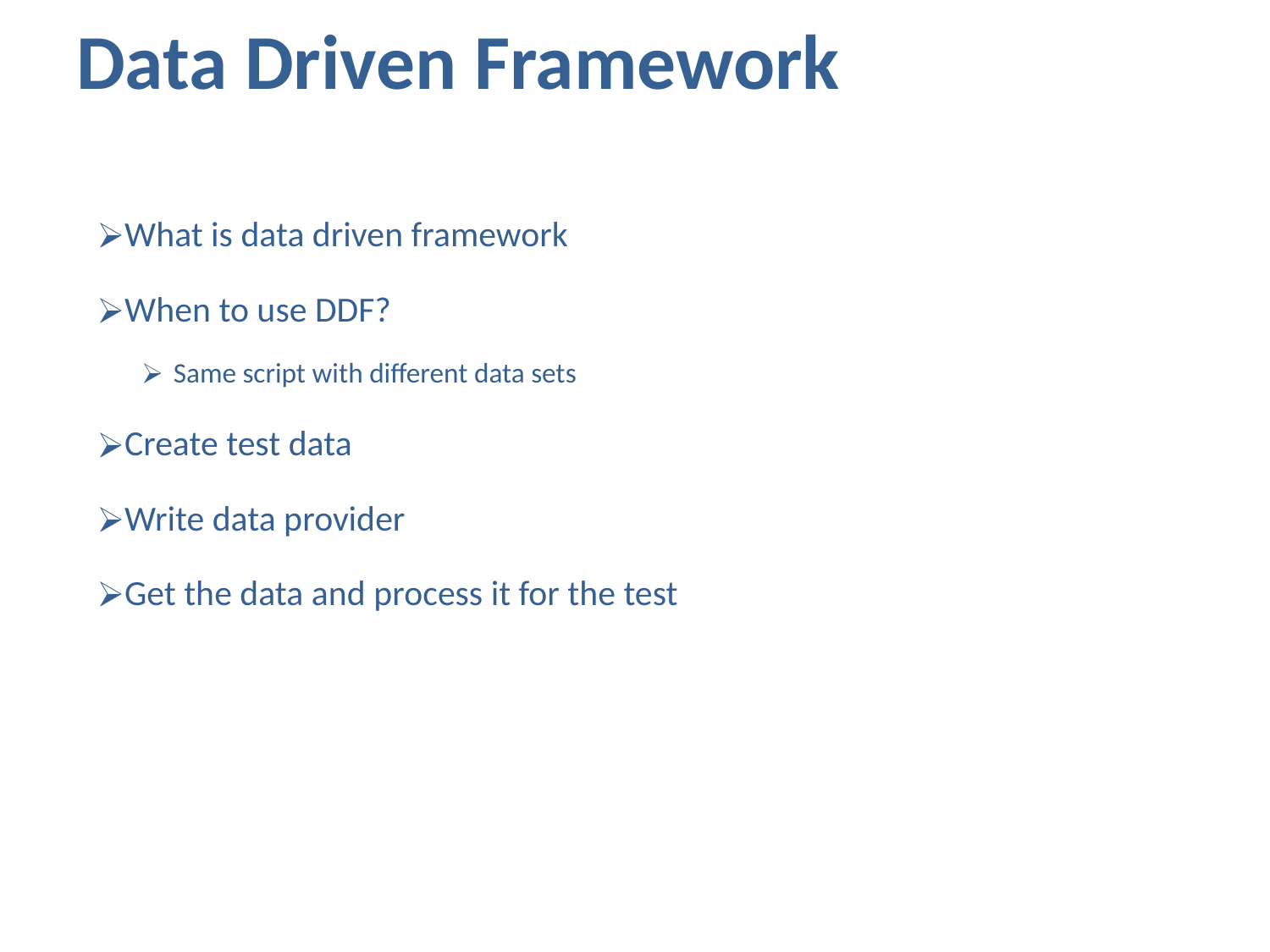

# Data Driven Framework
What is data driven framework
When to use DDF?
Same script with different data sets
Create test data
Write data provider
Get the data and process it for the test